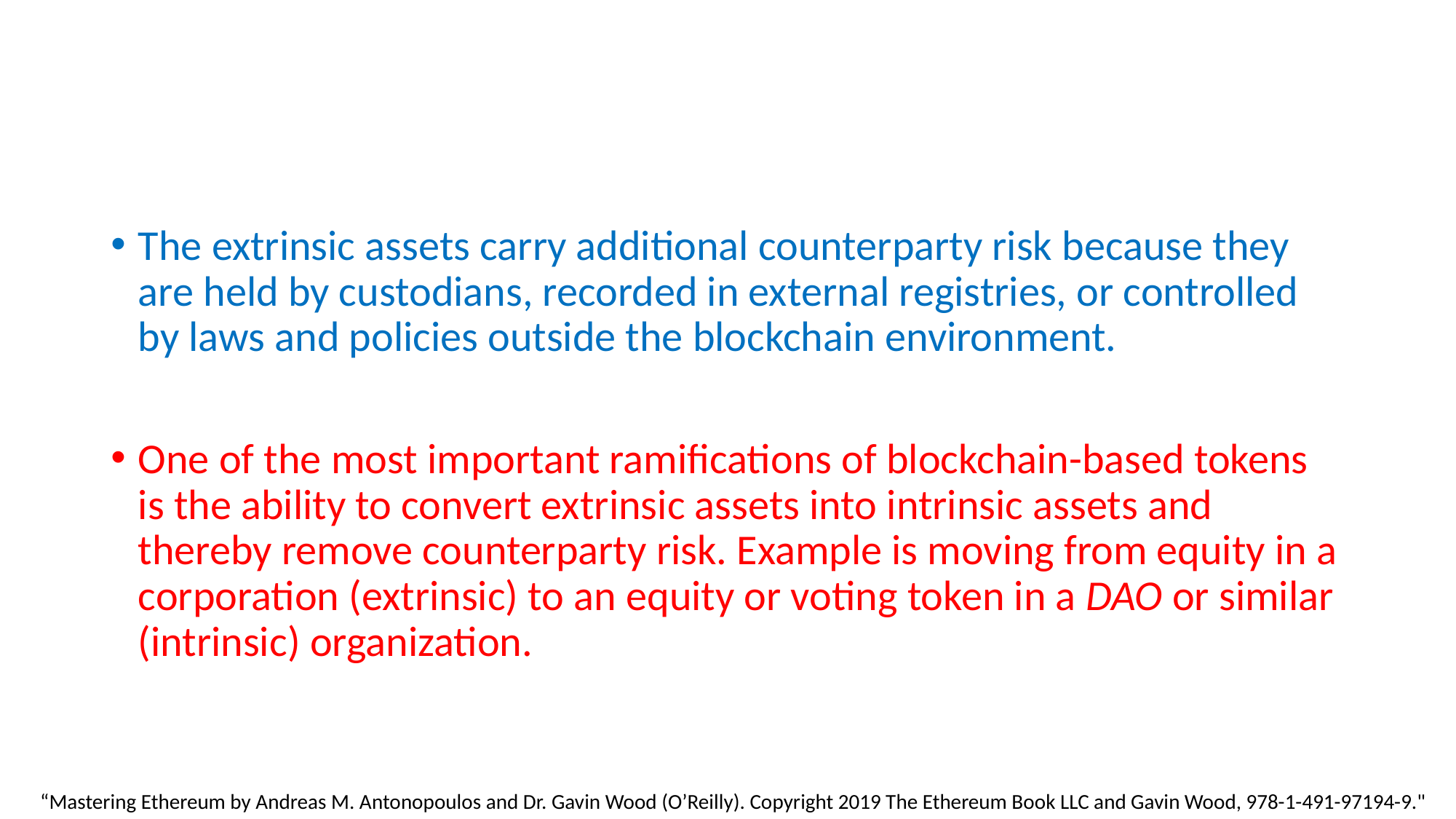

#
The extrinsic assets carry additional counterparty risk because they are held by custodians, recorded in external registries, or controlled by laws and policies outside the blockchain environment.

One of the most important ramifications of blockchain-based tokens is the ability to convert extrinsic assets into intrinsic assets and thereby remove counterparty risk. Example is moving from equity in a corporation (extrinsic) to an equity or voting token in a DAO or similar (intrinsic) organization.
“Mastering Ethereum by Andreas M. Antonopoulos and Dr. Gavin Wood (O’Reilly). Copyright 2019 The Ethereum Book LLC and Gavin Wood, 978-1-491-97194-9."